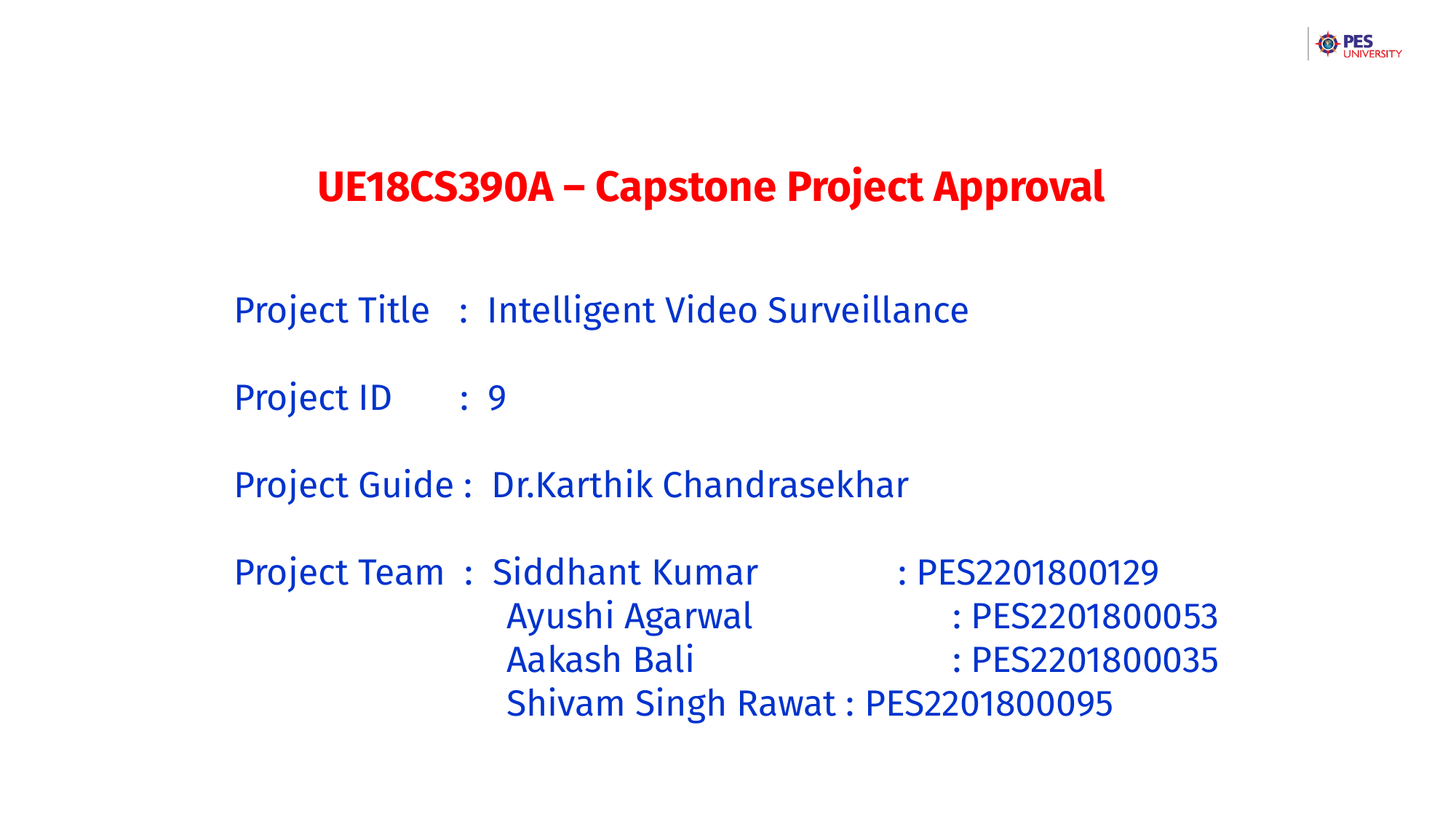

UE18CS390A – Capstone Project Approval
Project Title   :  Intelligent Video Surveillance

Project ID       :  9

Project Guide :  Dr.Karthik Chandrasekhar

Project Team  :  Siddhant Kumar		 : PES2201800129
Ayushi Agarwal 		 : PES2201800053
Aakash Bali 			 : PES2201800035
Shivam Singh Rawat : PES2201800095